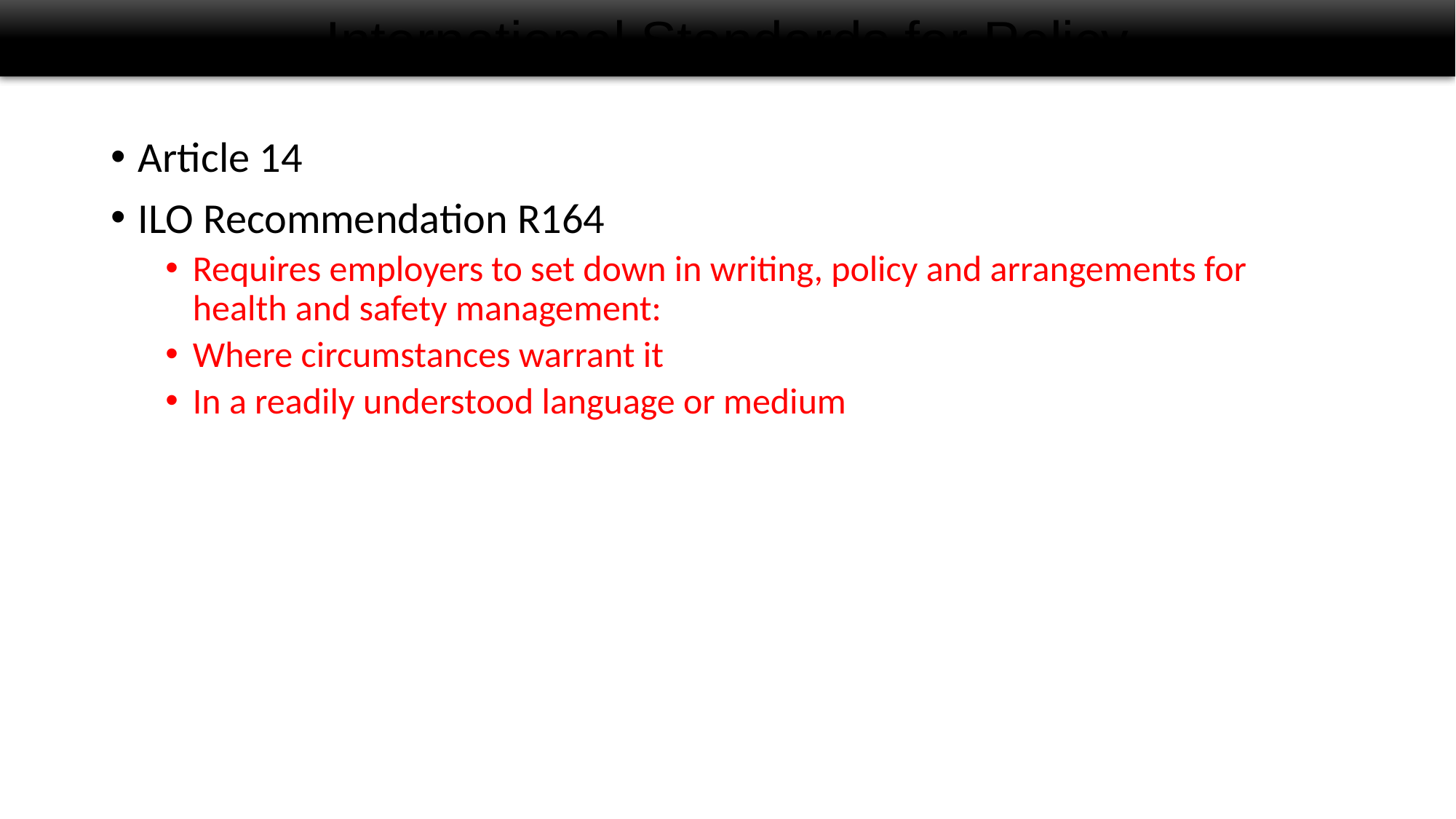

International Standards for Policy
Article 14
ILO Recommendation R164
Requires employers to set down in writing, policy and arrangements for health and safety management:
Where circumstances warrant it
In a readily understood language or medium